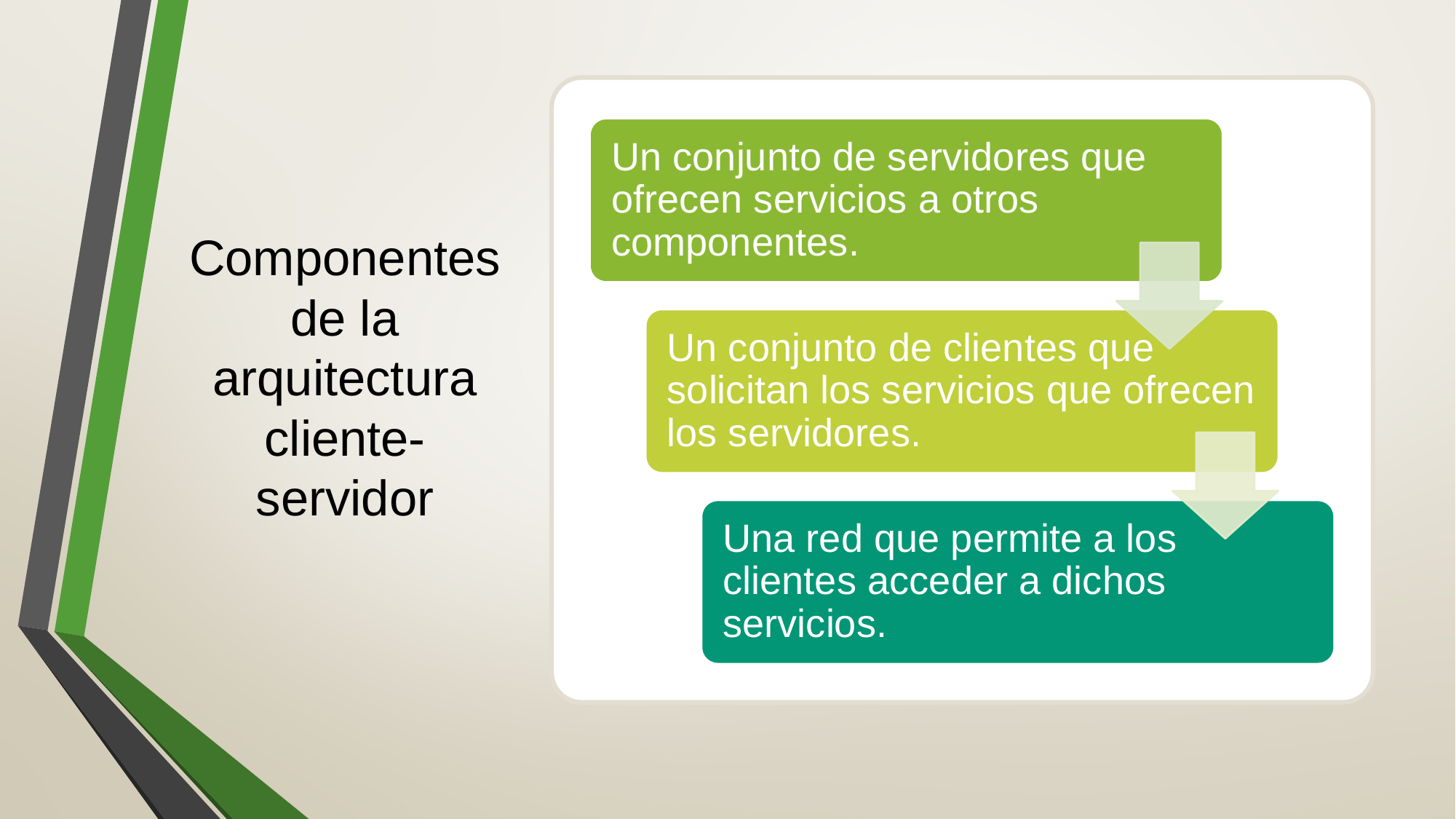

Un conjunto de servidores que ofrecen servicios a otros componentes.
Un conjunto de clientes que solicitan los servicios que ofrecen los servidores.
Una red que permite a los clientes acceder a dichos servicios.

# Componentes de la arquitectura cliente-servidor